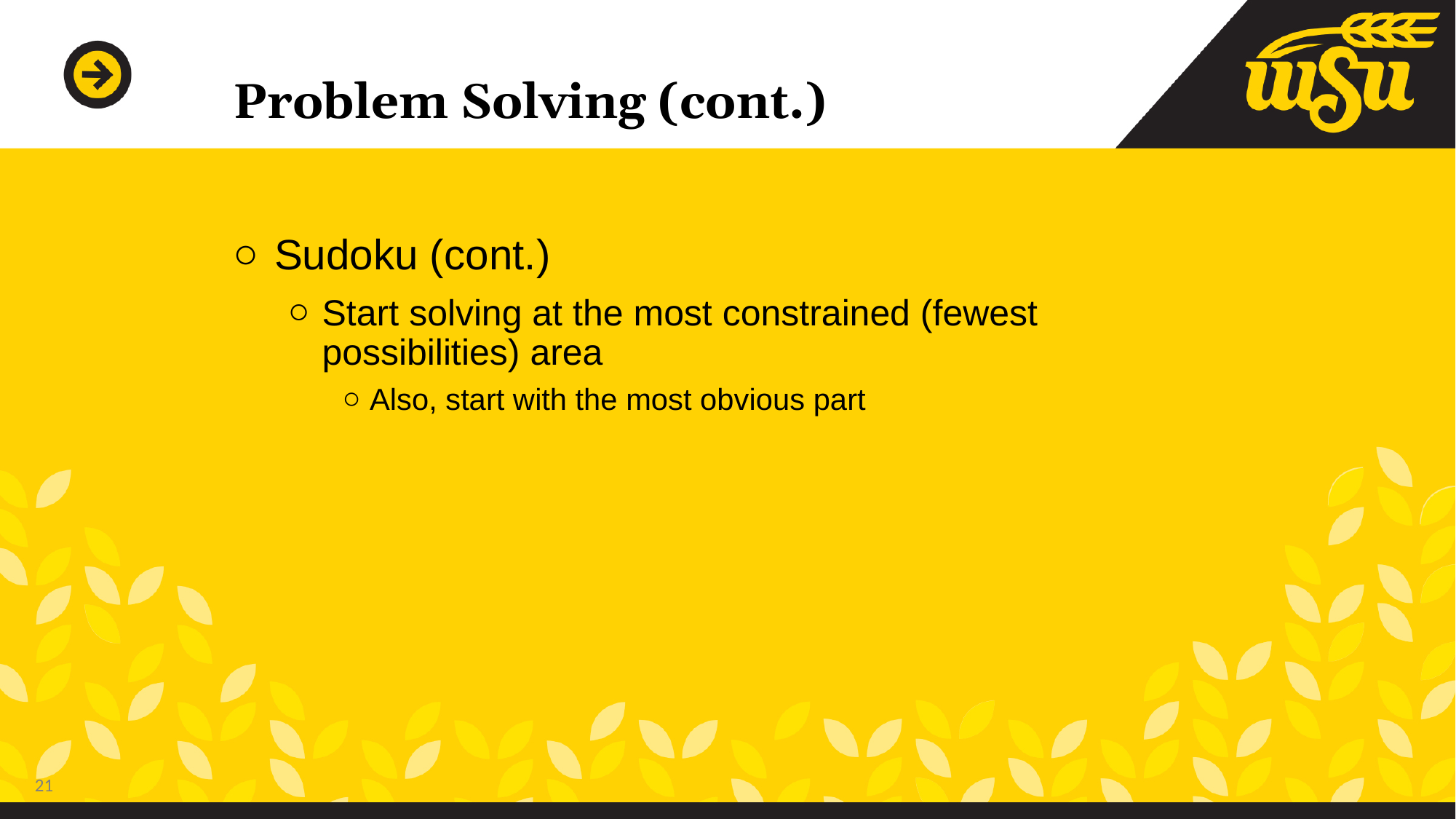

# Problem Solving (cont.)
Sudoku (cont.)
Start solving at the most constrained (fewest possibilities) area
Also, start with the most obvious part